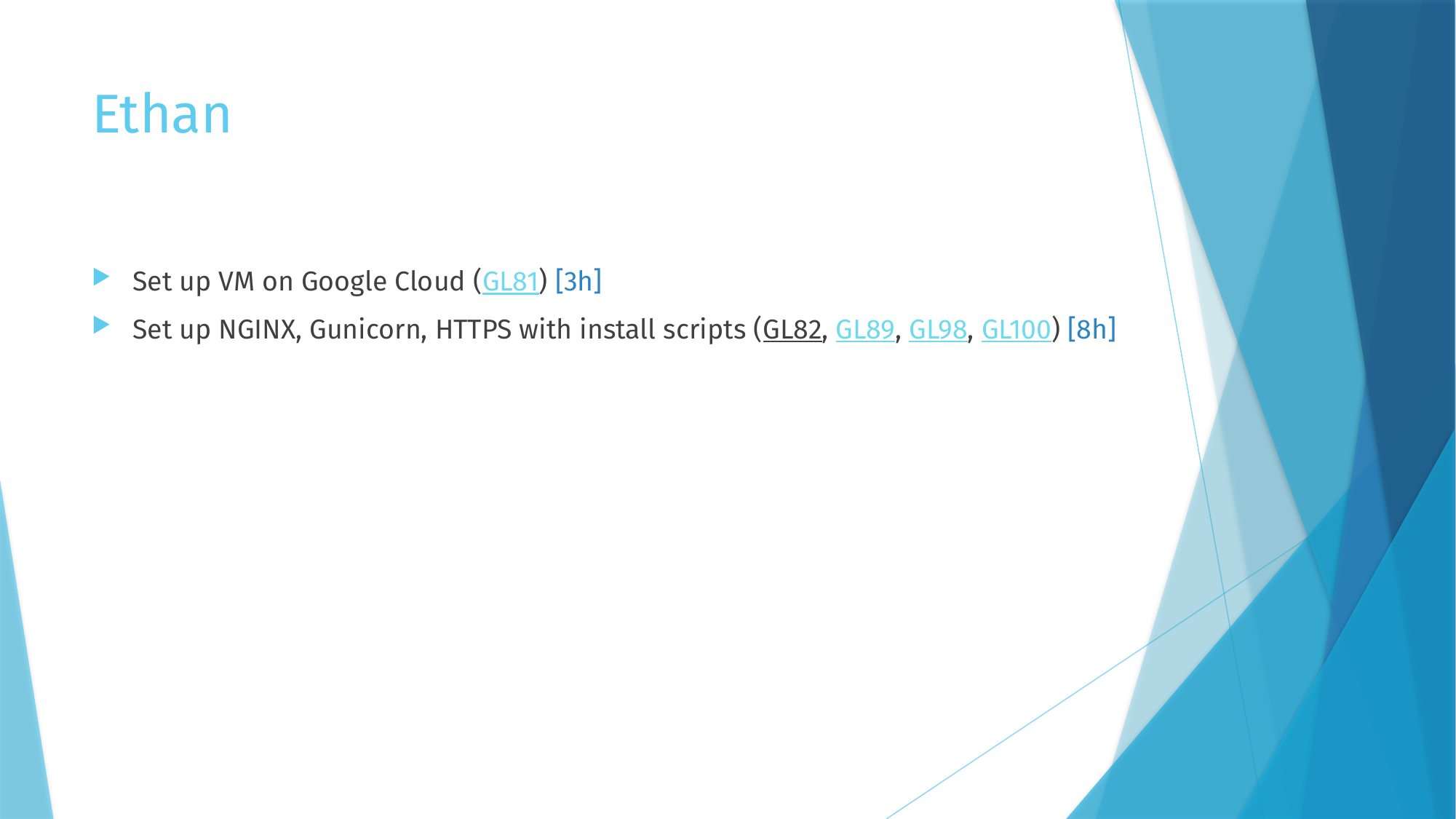

# Ethan
Set up VM on Google Cloud (GL81) [3h]
Set up NGINX, Gunicorn, HTTPS with install scripts (GL82, GL89, GL98, GL100) [8h]